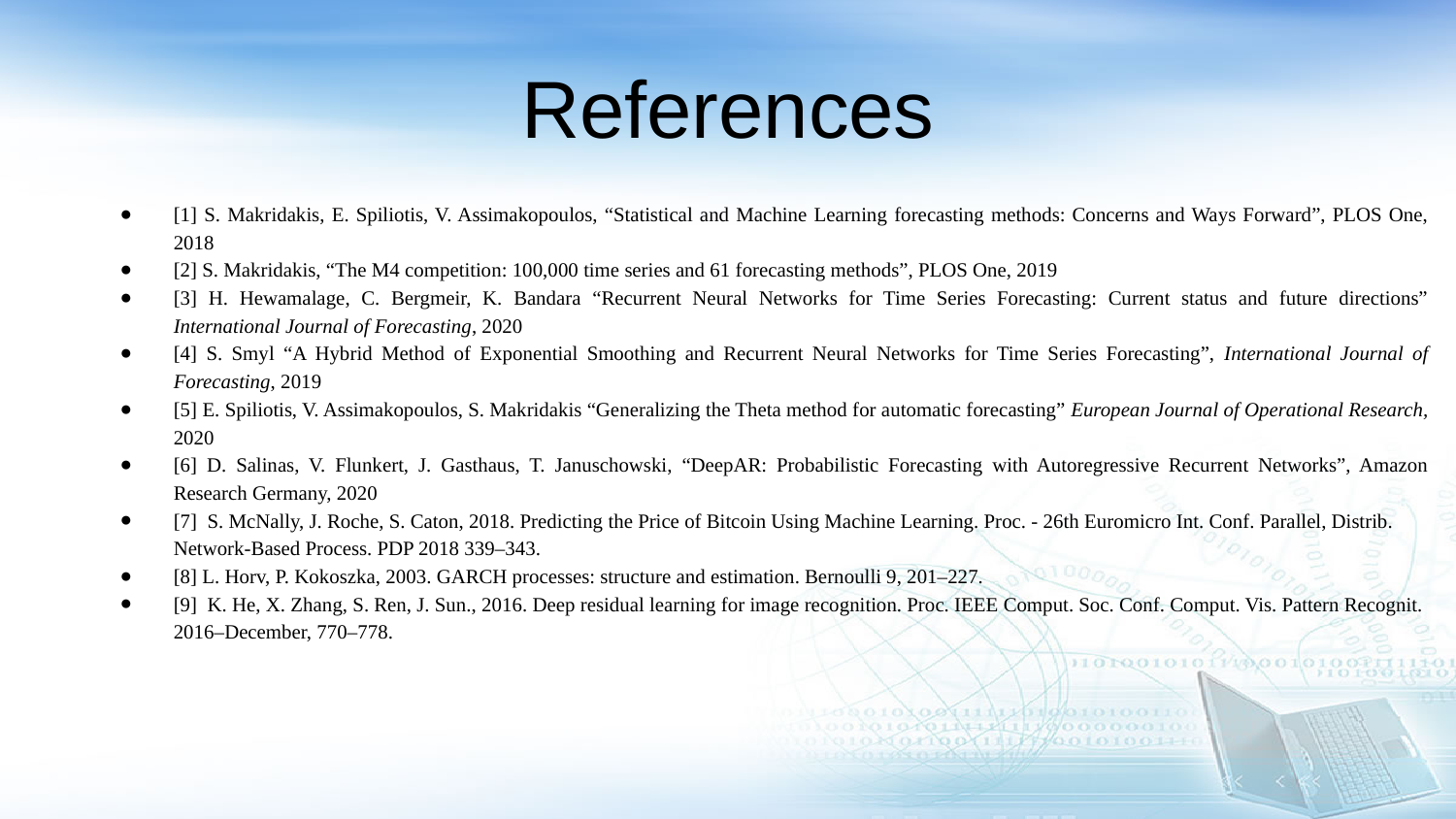

# References
[1] S. Makridakis, E. Spiliotis, V. Assimakopoulos, “Statistical and Machine Learning forecasting methods: Concerns and Ways Forward”, PLOS One, 2018
[2] S. Makridakis, “The M4 competition: 100,000 time series and 61 forecasting methods”, PLOS One, 2019
[3] H. Hewamalage, C. Bergmeir, K. Bandara “Recurrent Neural Networks for Time Series Forecasting: Current status and future directions” International Journal of Forecasting, 2020
[4] S. Smyl “A Hybrid Method of Exponential Smoothing and Recurrent Neural Networks for Time Series Forecasting”, International Journal of Forecasting, 2019
[5] E. Spiliotis, V. Assimakopoulos, S. Makridakis “Generalizing the Theta method for automatic forecasting” European Journal of Operational Research, 2020
[6] D. Salinas, V. Flunkert, J. Gasthaus, T. Januschowski, “DeepAR: Probabilistic Forecasting with Autoregressive Recurrent Networks”, Amazon Research Germany, 2020
[7]  S. McNally, J. Roche, S. Caton, 2018. Predicting the Price of Bitcoin Using Machine Learning. Proc. - 26th Euromicro Int. Conf. Parallel, Distrib. Network-Based Process. PDP 2018 339–343.
[8] L. Horv, P. Kokoszka, 2003. GARCH processes: structure and estimation. Bernoulli 9, 201–227.
[9]  K. He, X. Zhang, S. Ren, J. Sun., 2016. Deep residual learning for image recognition. Proc. IEEE Comput. Soc. Conf. Comput. Vis. Pattern Recognit. 2016–December, 770–778.